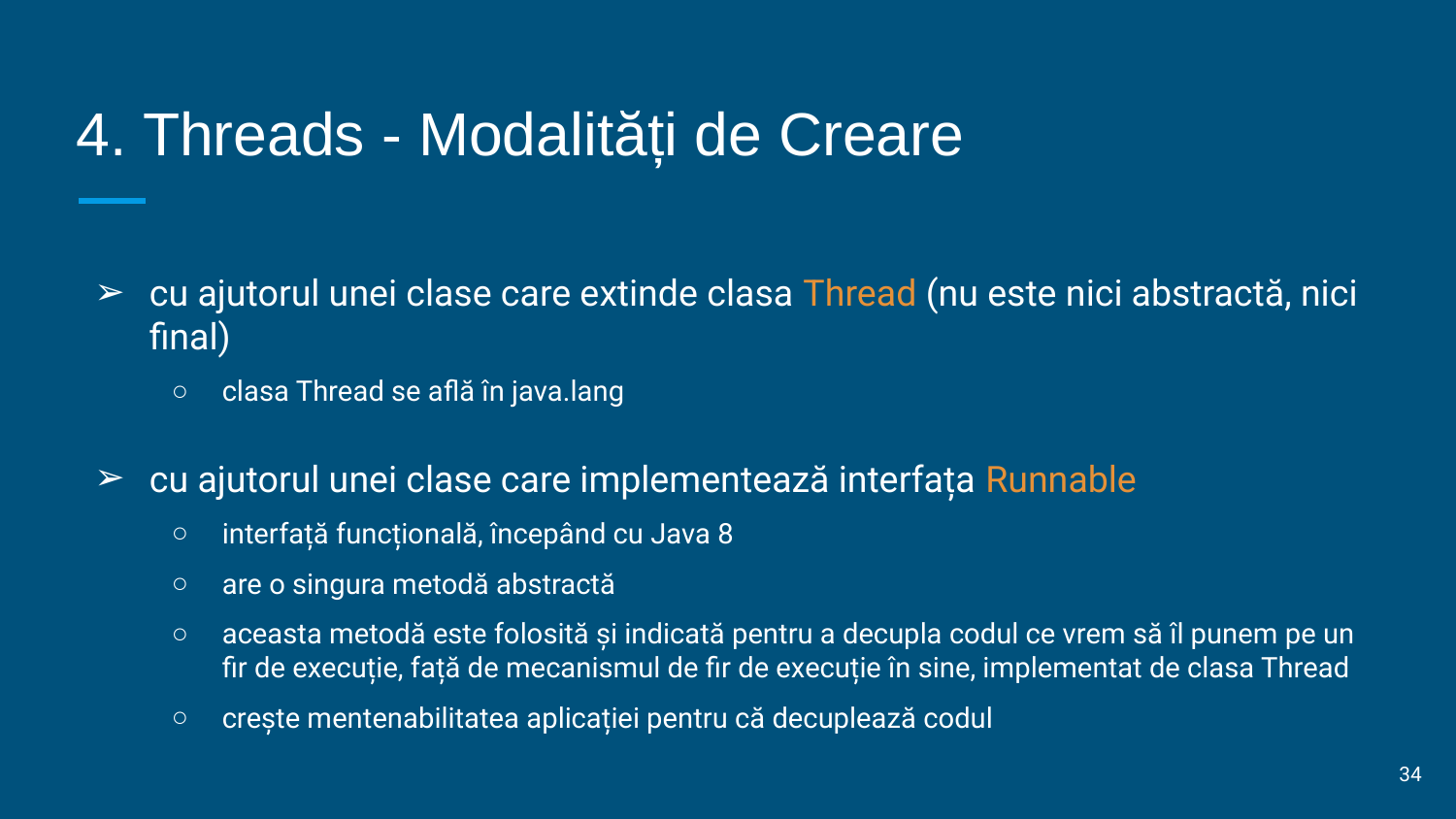

# 4. Threads - Modalități de Creare
cu ajutorul unei clase care extinde clasa Thread (nu este nici abstractă, nici final)
clasa Thread se află în java.lang
cu ajutorul unei clase care implementează interfața Runnable
interfață funcțională, începând cu Java 8
are o singura metodă abstractă
aceasta metodă este folosită și indicată pentru a decupla codul ce vrem să îl punem pe un fir de execuție, față de mecanismul de fir de execuție în sine, implementat de clasa Thread
crește mentenabilitatea aplicației pentru că decuplează codul
34